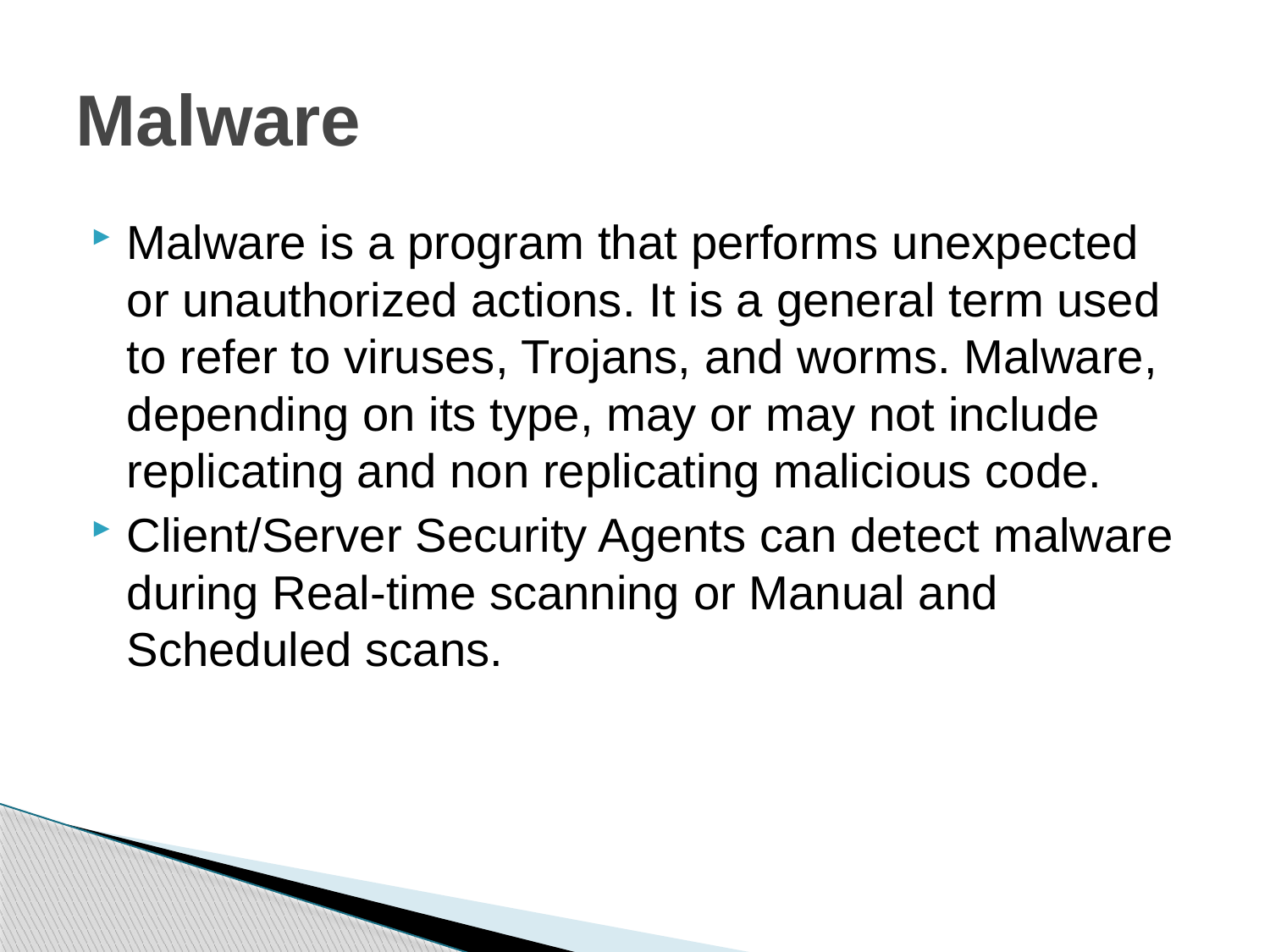

# Malware
Malware is a program that performs unexpected or unauthorized actions. It is a general term used to refer to viruses, Trojans, and worms. Malware, depending on its type, may or may not include replicating and non replicating malicious code.
Client/Server Security Agents can detect malware during Real-time scanning or Manual and Scheduled scans.